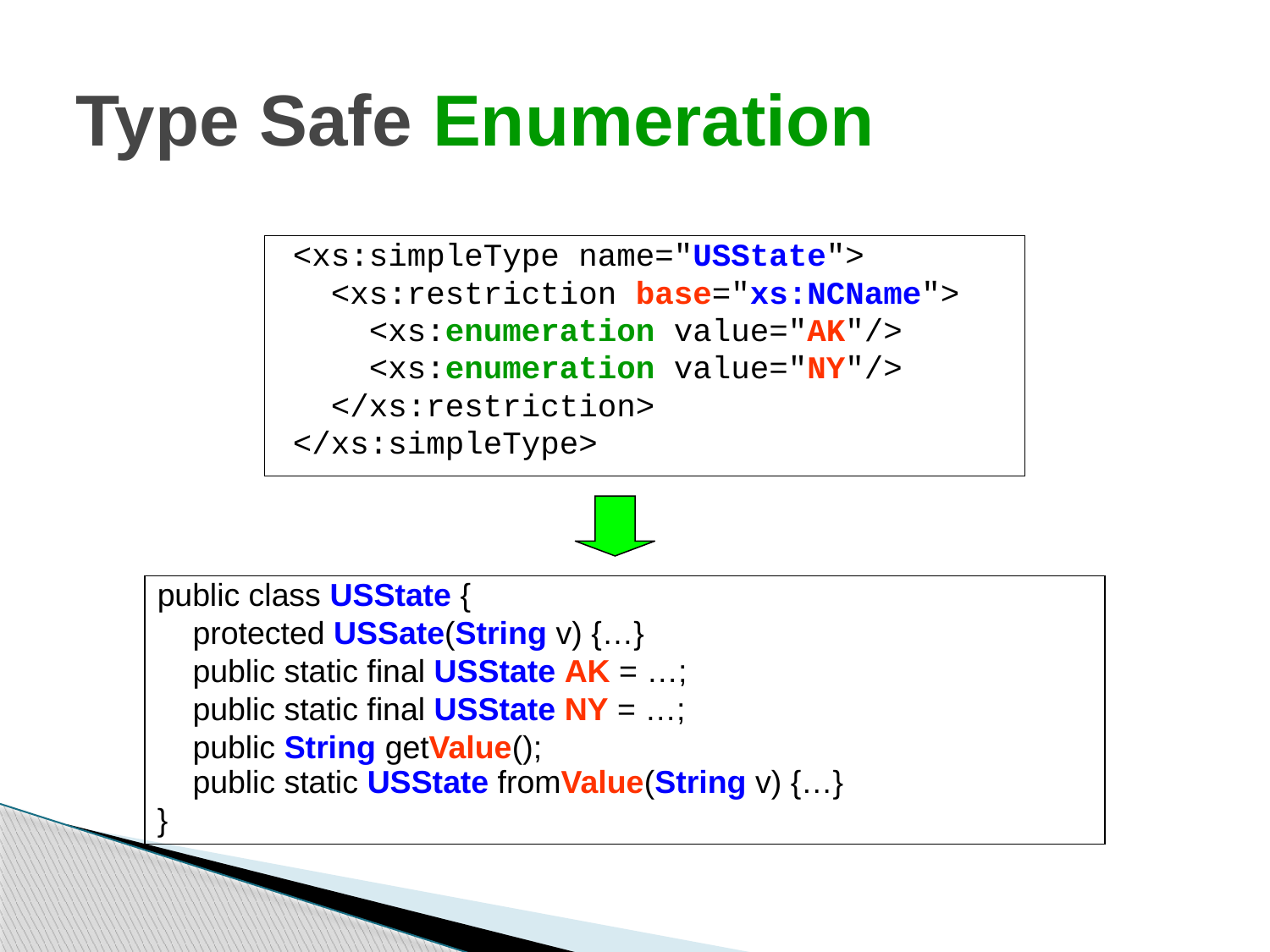

# Type Safe Enumeration
<xs:simpleType name="USState">
  <xs:restriction base="xs:NCName">
    <xs:enumeration value="AK"/>
    <xs:enumeration value="NY"/>
  </xs:restriction>
</xs:simpleType>

public class USState {
    protected USSate(String v) {…}
    public static final USState AK = …;
    public static final USState NY = …;
    public String getValue();
    public static USState fromValue(String v) {…}
}